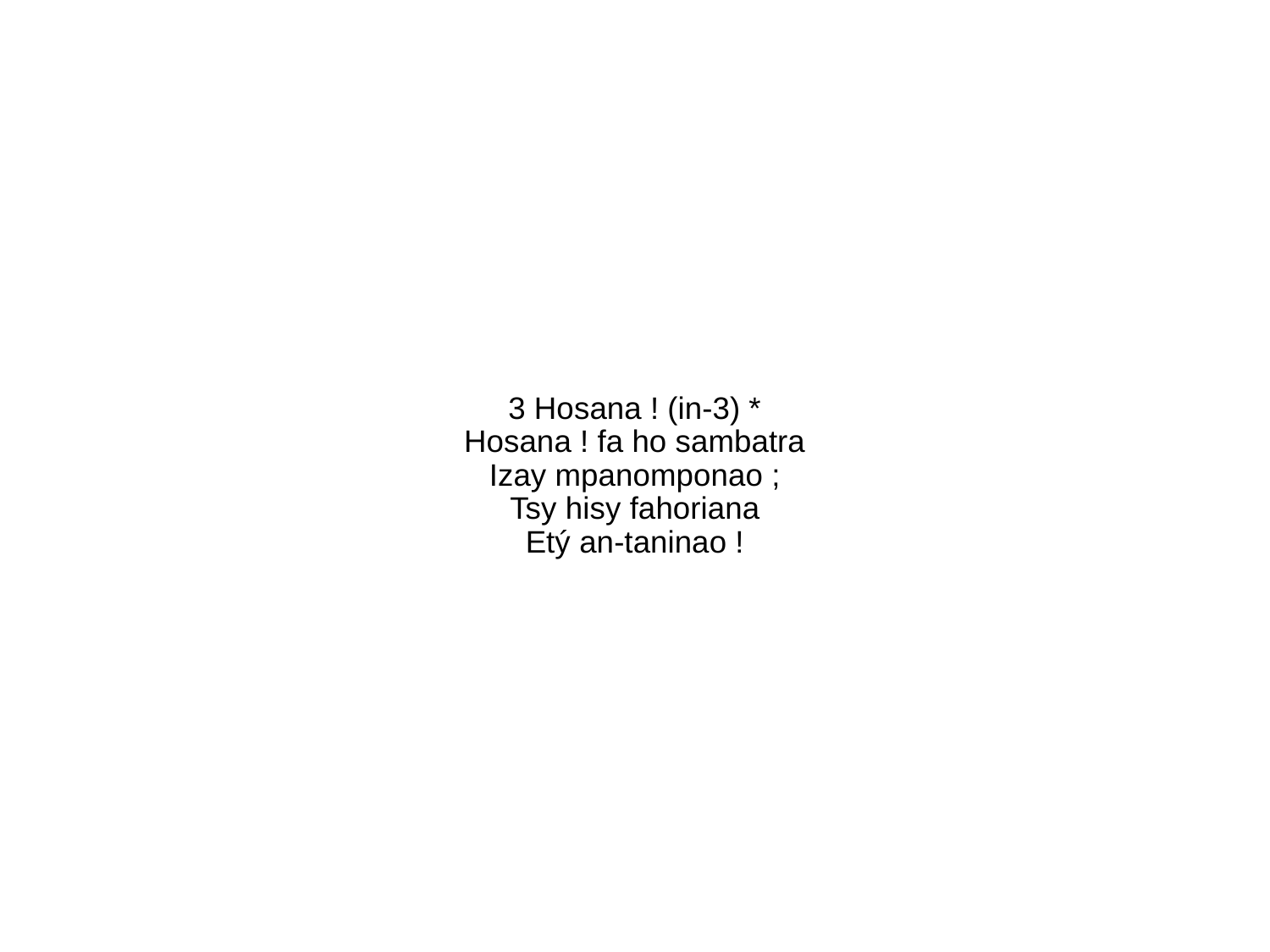

3 Hosana ! (in-3) *
Hosana ! fa ho sambatra
Izay mpanomponao ;
Tsy hisy fahoriana
Etý an-taninao !